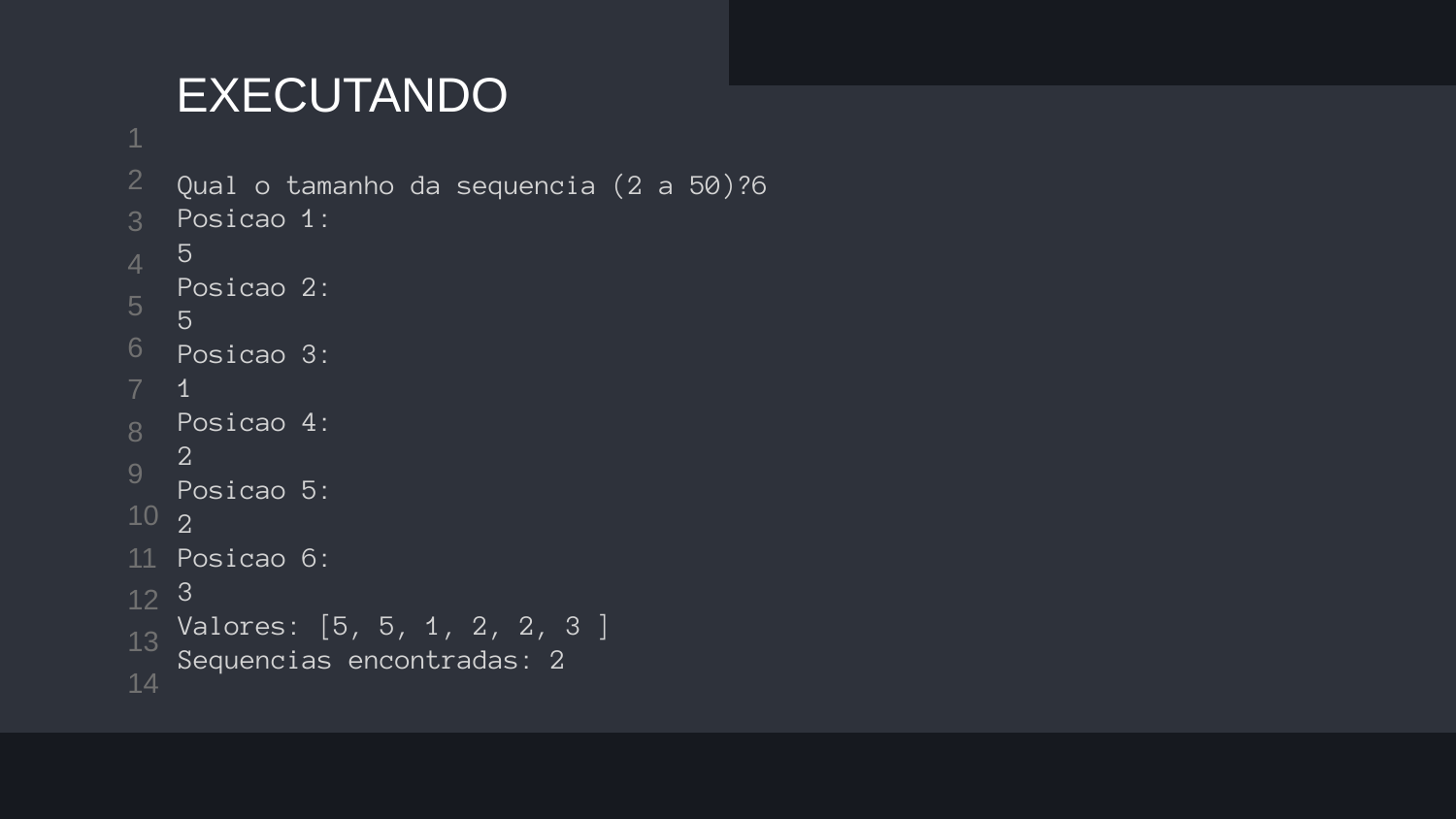

EXECUTANDO

Qual o tamanho da sequencia (2 a 50)?6
Posicao 1:
5
Posicao 2:
5
Posicao 3:
1
Posicao 4:
2
Posicao 5:
2
Posicao 6:
3
Valores: [5, 5, 1, 2, 2, 3 ]
Sequencias encontradas: 2